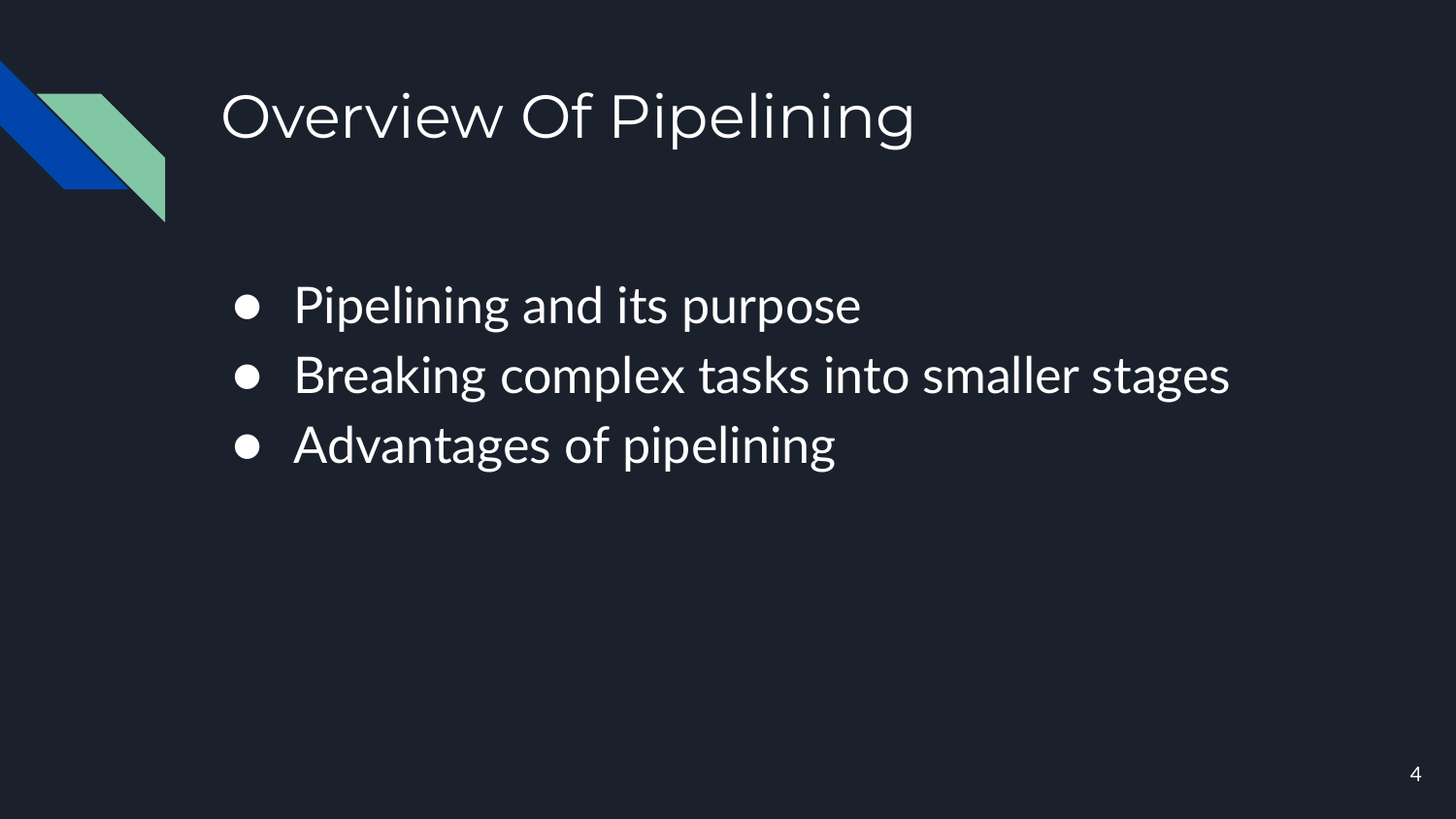

# Overview Of Pipelining
Pipelining and its purpose
Breaking complex tasks into smaller stages
Advantages of pipelining
4